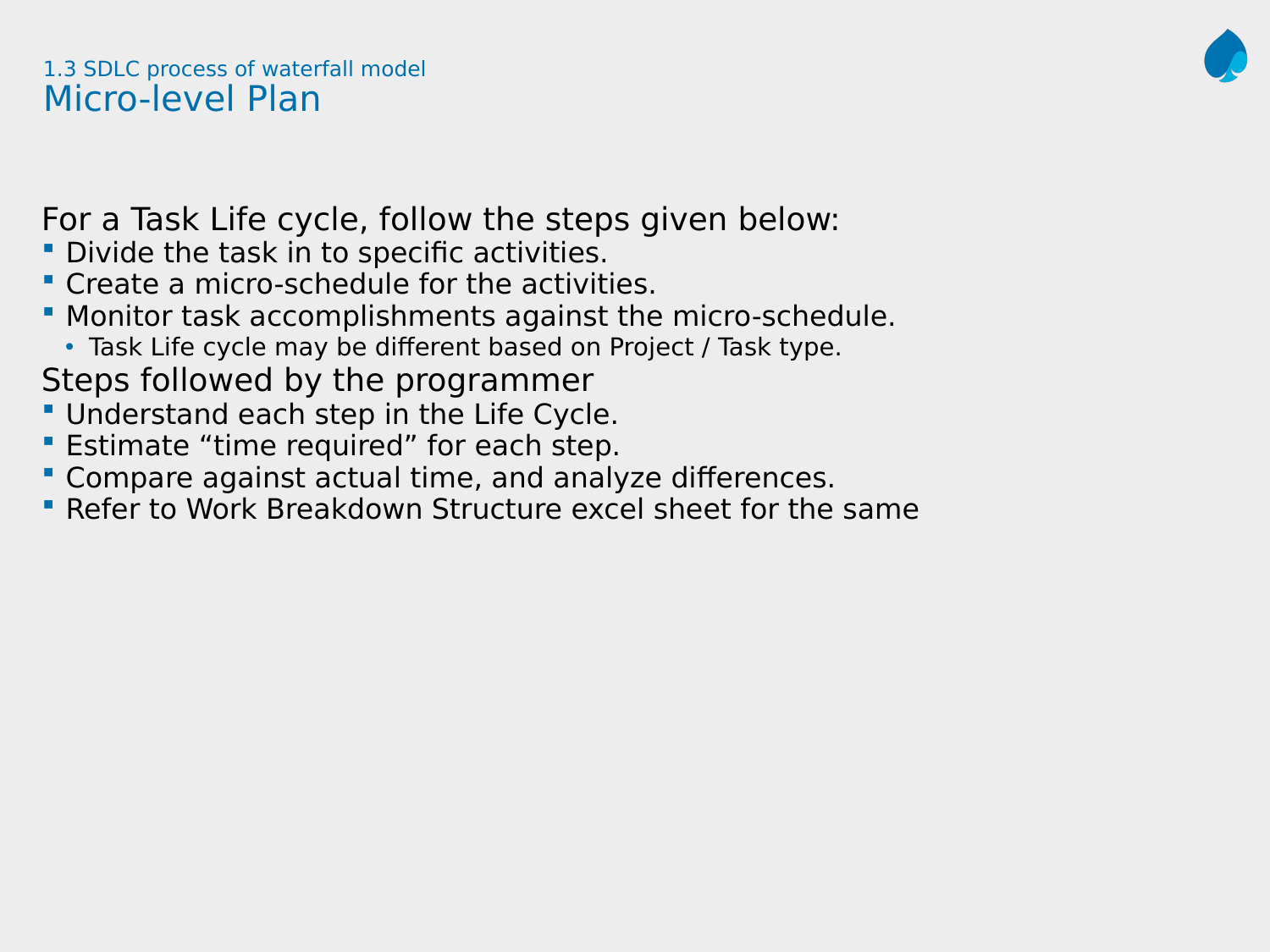

# 1.3 SDLC process of waterfall model Micro-level Plan
For a Task Life cycle, follow the steps given below:
Divide the task in to specific activities.
Create a micro-schedule for the activities.
Monitor task accomplishments against the micro-schedule.
Task Life cycle may be different based on Project / Task type.
Steps followed by the programmer
Understand each step in the Life Cycle.
Estimate “time required” for each step.
Compare against actual time, and analyze differences.
Refer to Work Breakdown Structure excel sheet for the same